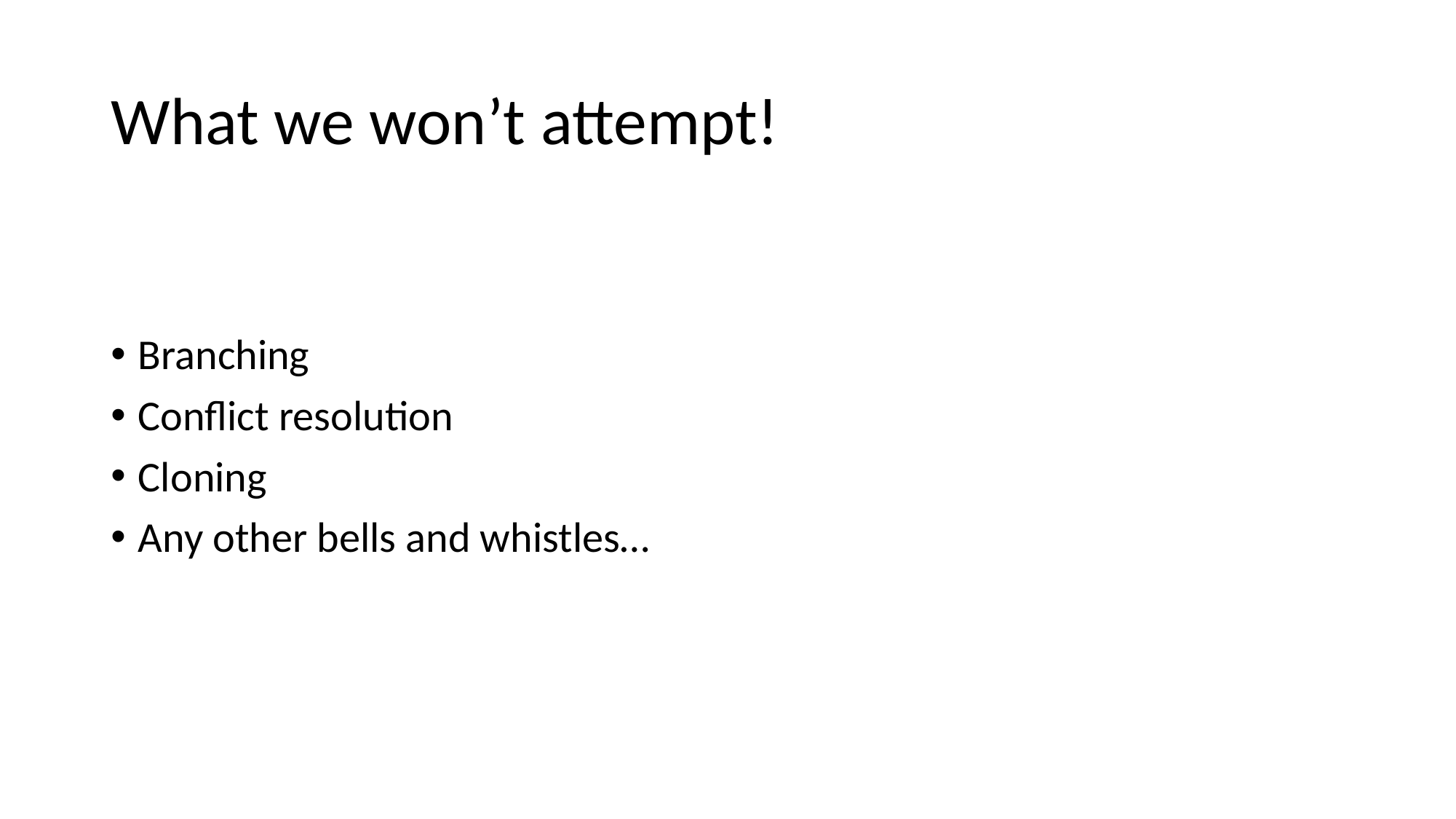

# What we won’t attempt!
Branching
Conflict resolution
Cloning
Any other bells and whistles…